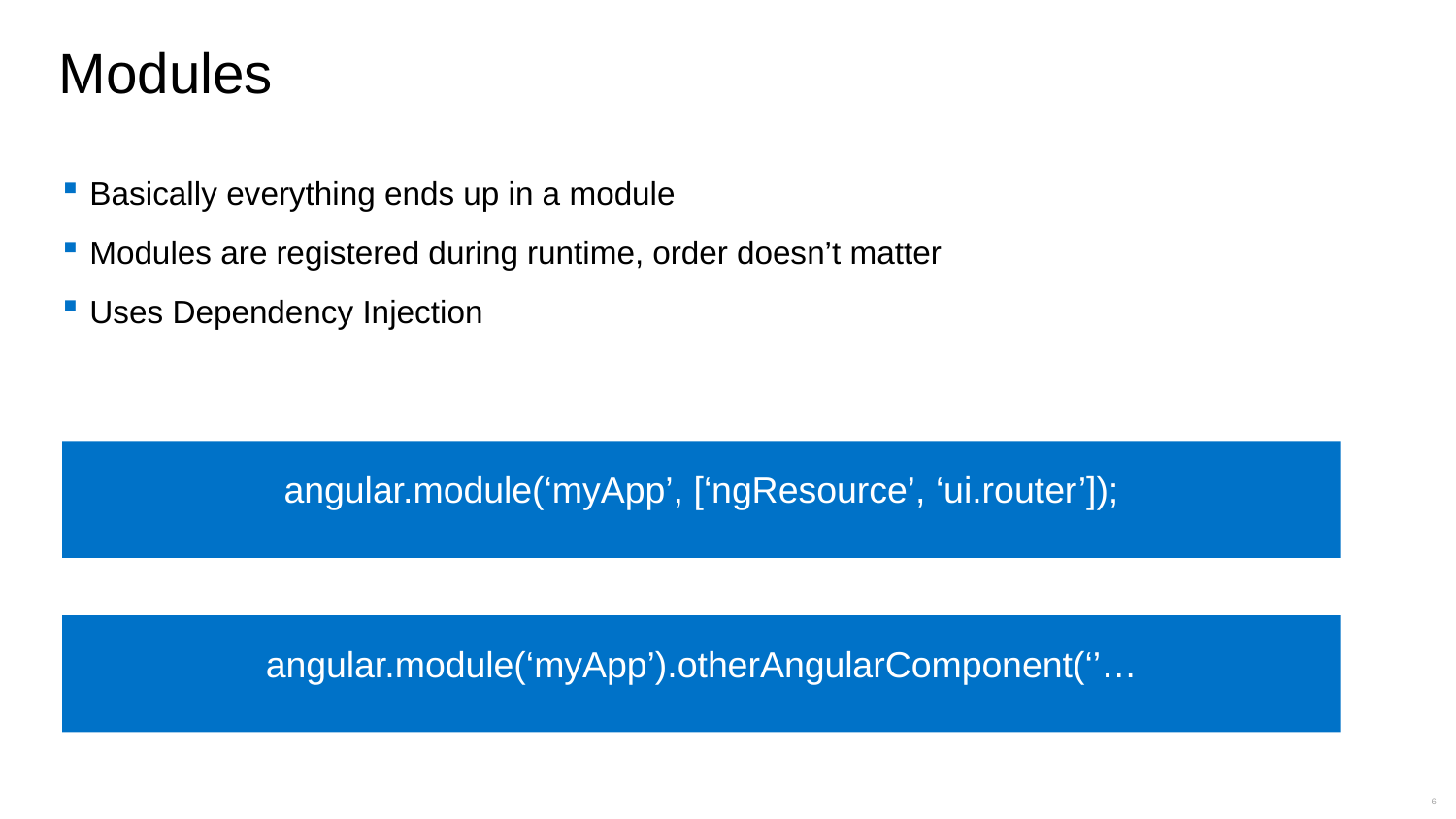

# Modules
Basically everything ends up in a module
Modules are registered during runtime, order doesn’t matter
Uses Dependency Injection

angular.module(‘myApp’, [‘ngResource’, ‘ui.router’]);
angular.module(‘myApp’).otherAngularComponent(‘’…
6